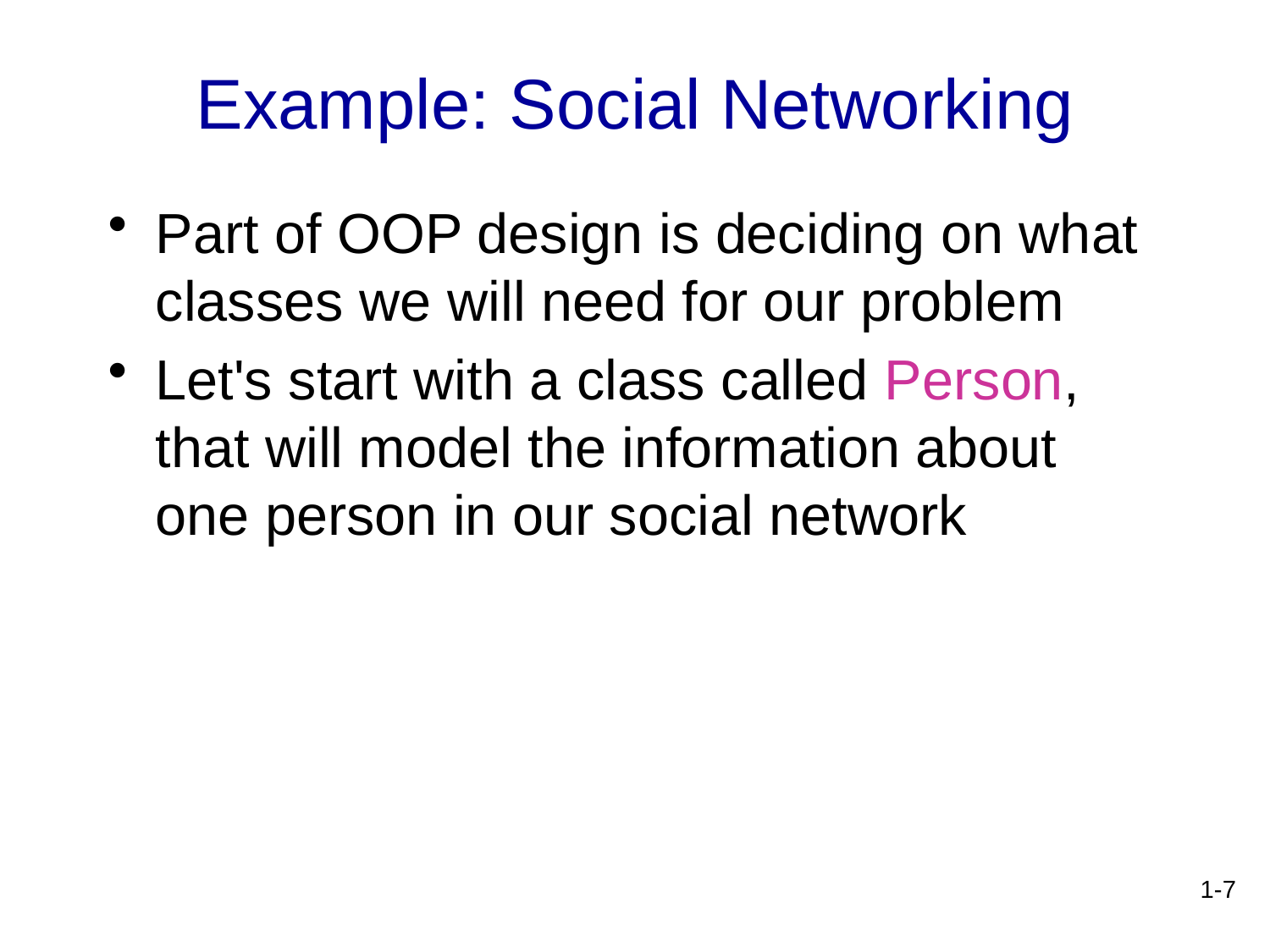

# Example: Social Networking
Part of OOP design is deciding on what classes we will need for our problem
Let's start with a class called Person, that will model the information about one person in our social network

1-7